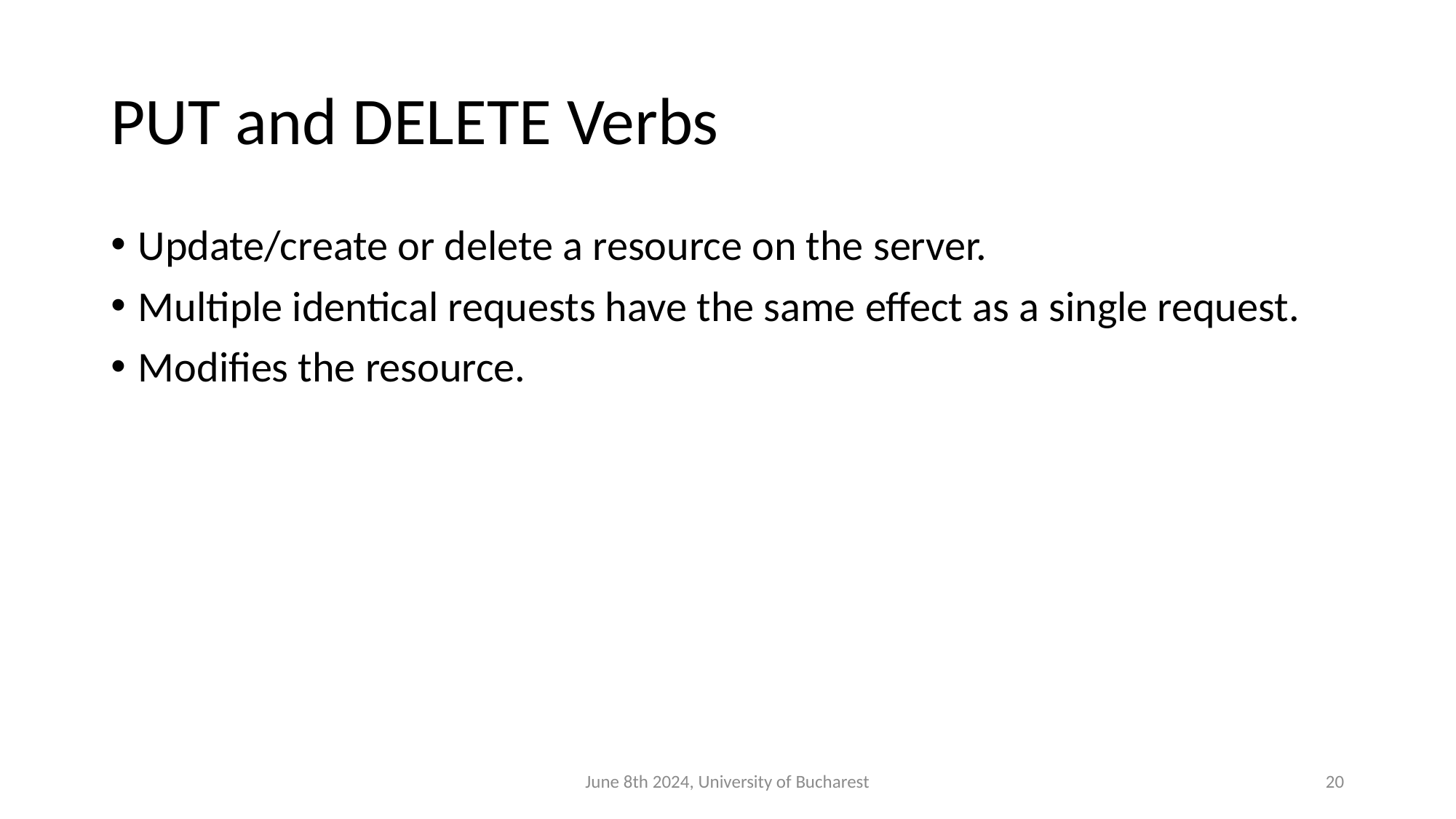

# PUT and DELETE Verbs
Update/create or delete a resource on the server.
Multiple identical requests have the same effect as a single request.
Modifies the resource.
June 8th 2024, University of Bucharest
20